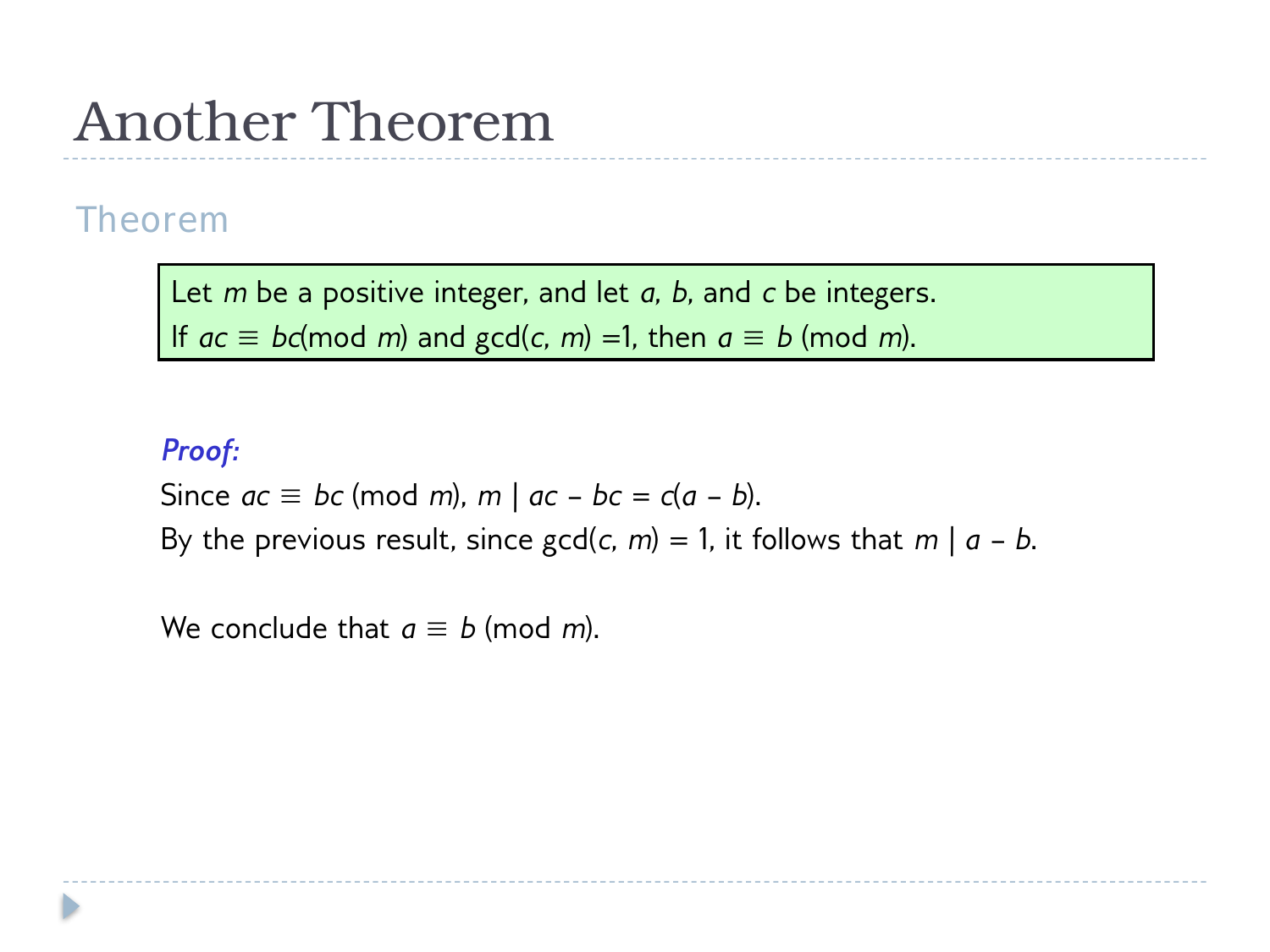

# Another Theorem
Theorem
Let m be a positive integer, and let a, b, and c be integers.
If ac ≡ bc(mod m) and gcd(c, m) =1, then a ≡ b (mod m).
Proof:
Since ac ≡ bc (mod m), m | ac – bc = c(a – b).
By the previous result, since gcd(c, m) = 1, it follows that m | a – b.

We conclude that a ≡ b (mod m).